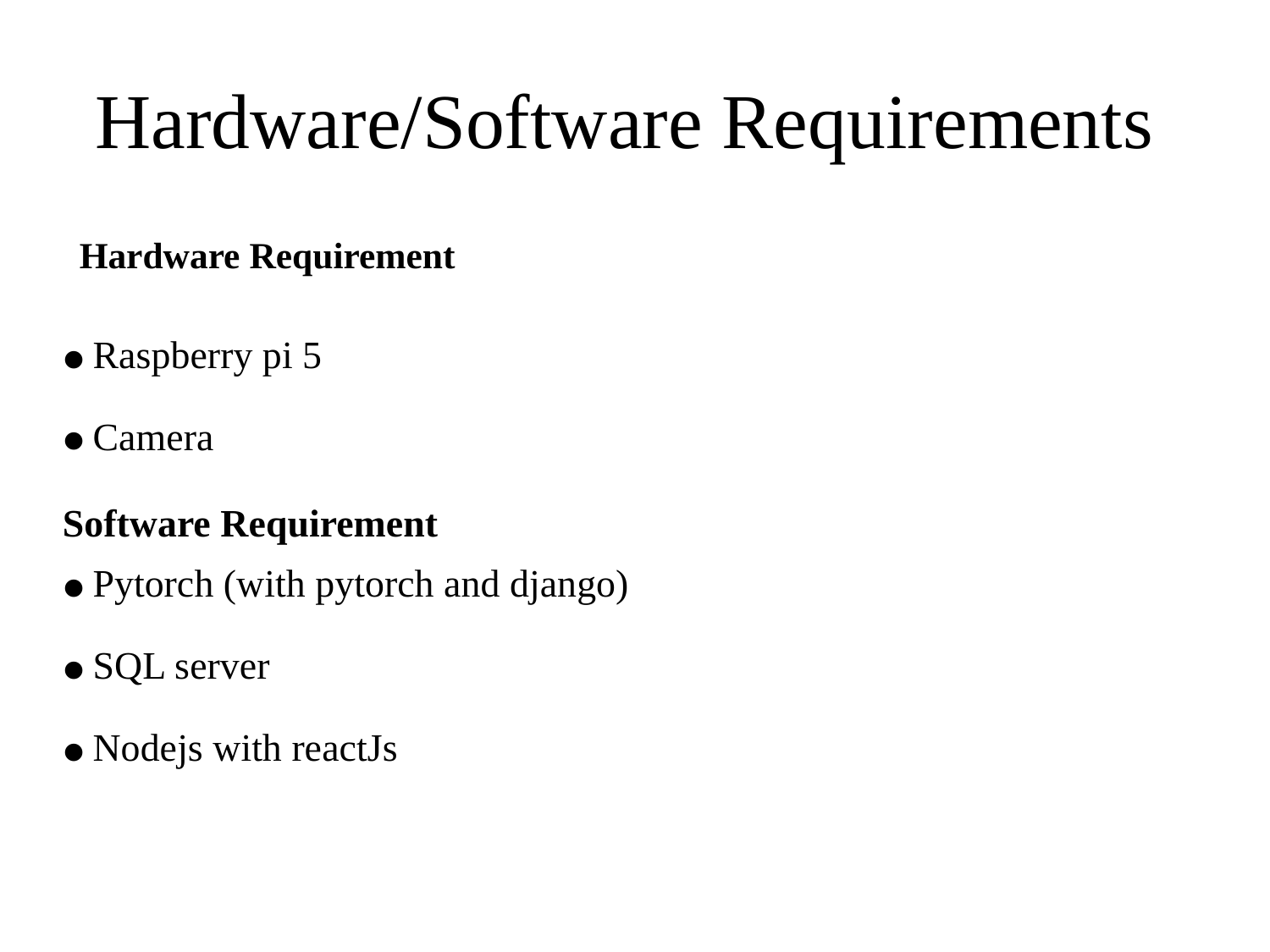

# Hardware/Software Requirements
 Hardware Requirement

Raspberry pi 5
Camera
Software Requirement
Pytorch (with pytorch and django)
SQL server
Nodejs with reactJs